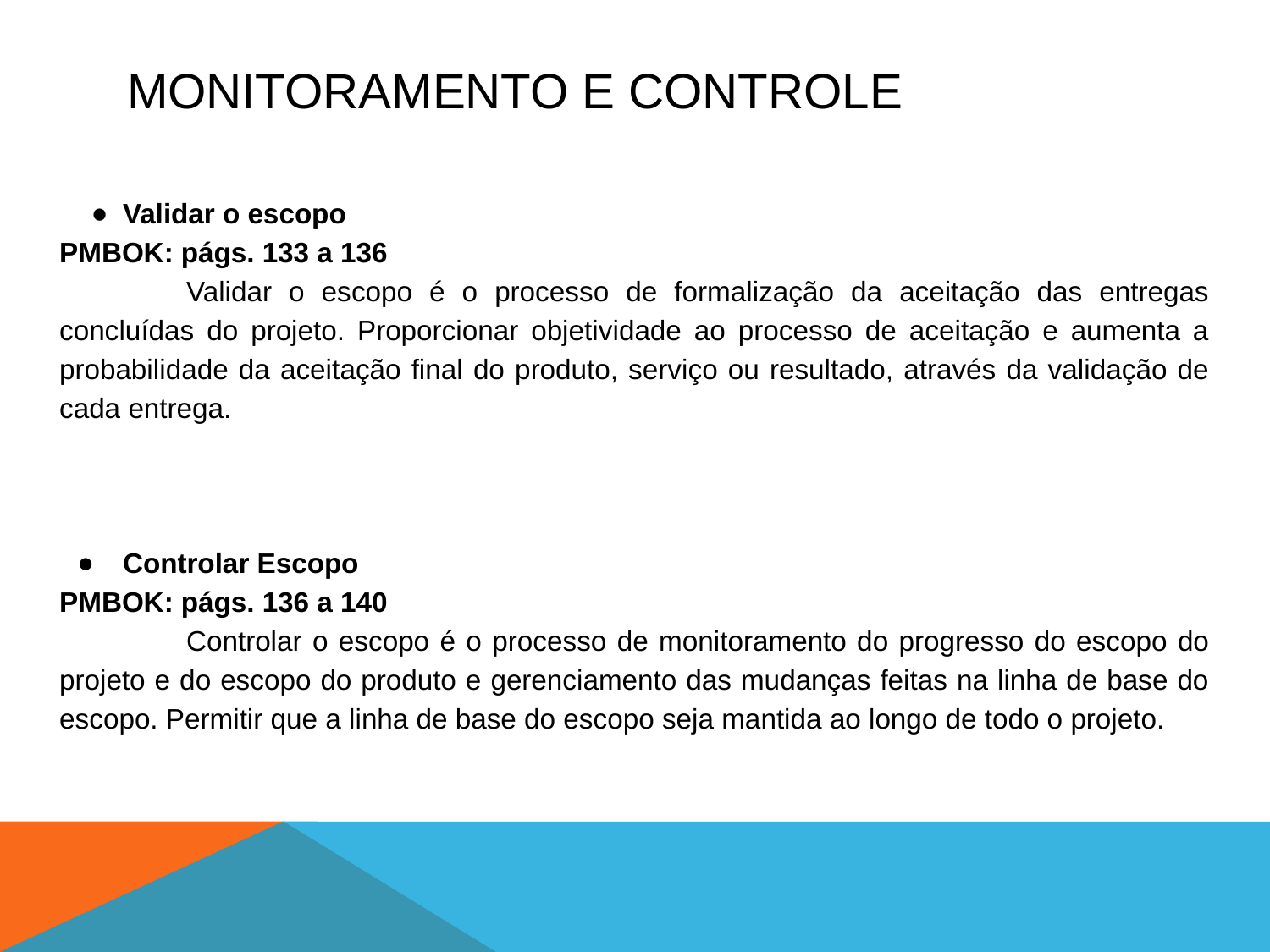

# MONITORAMENTO E CONTROLE
Validar o escopo
PMBOK: págs. 133 a 136
	Validar o escopo é o processo de formalização da aceitação das entregas concluídas do projeto. Proporcionar objetividade ao processo de aceitação e aumenta a probabilidade da aceitação final do produto, serviço ou resultado, através da validação de cada entrega.

Controlar Escopo
PMBOK: págs. 136 a 140
	Controlar o escopo é o processo de monitoramento do progresso do escopo do projeto e do escopo do produto e gerenciamento das mudanças feitas na linha de base do escopo. Permitir que a linha de base do escopo seja mantida ao longo de todo o projeto.